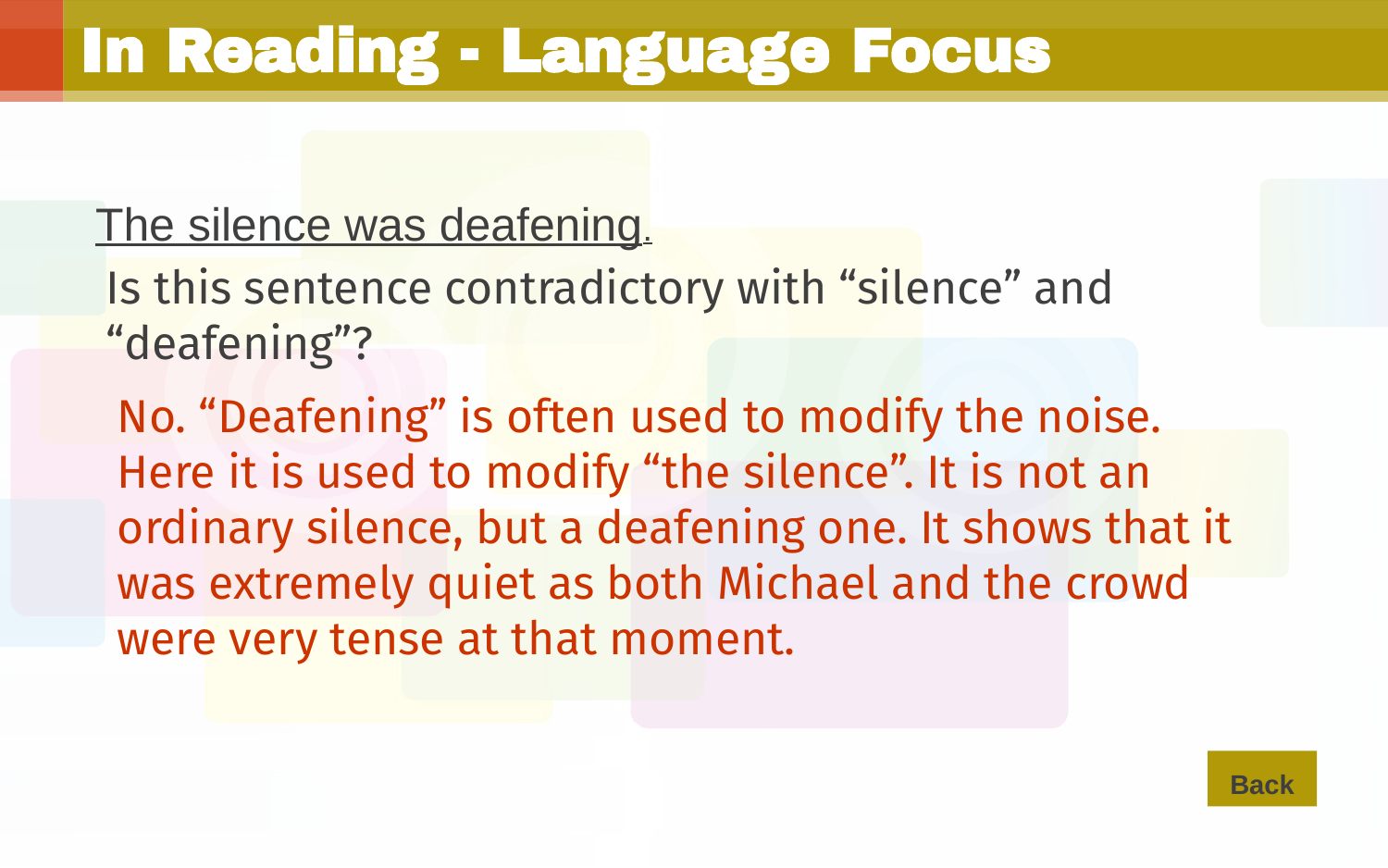

In Reading - Language Focus
The silence was deafening.
Is this sentence contradictory with “silence” and “deafening”?
No. “Deafening” is often used to modify the noise. Here it is used to modify “the silence”. It is not an ordinary silence, but a deafening one. It shows that it was extremely quiet as both Michael and the crowd were very tense at that moment.
Back